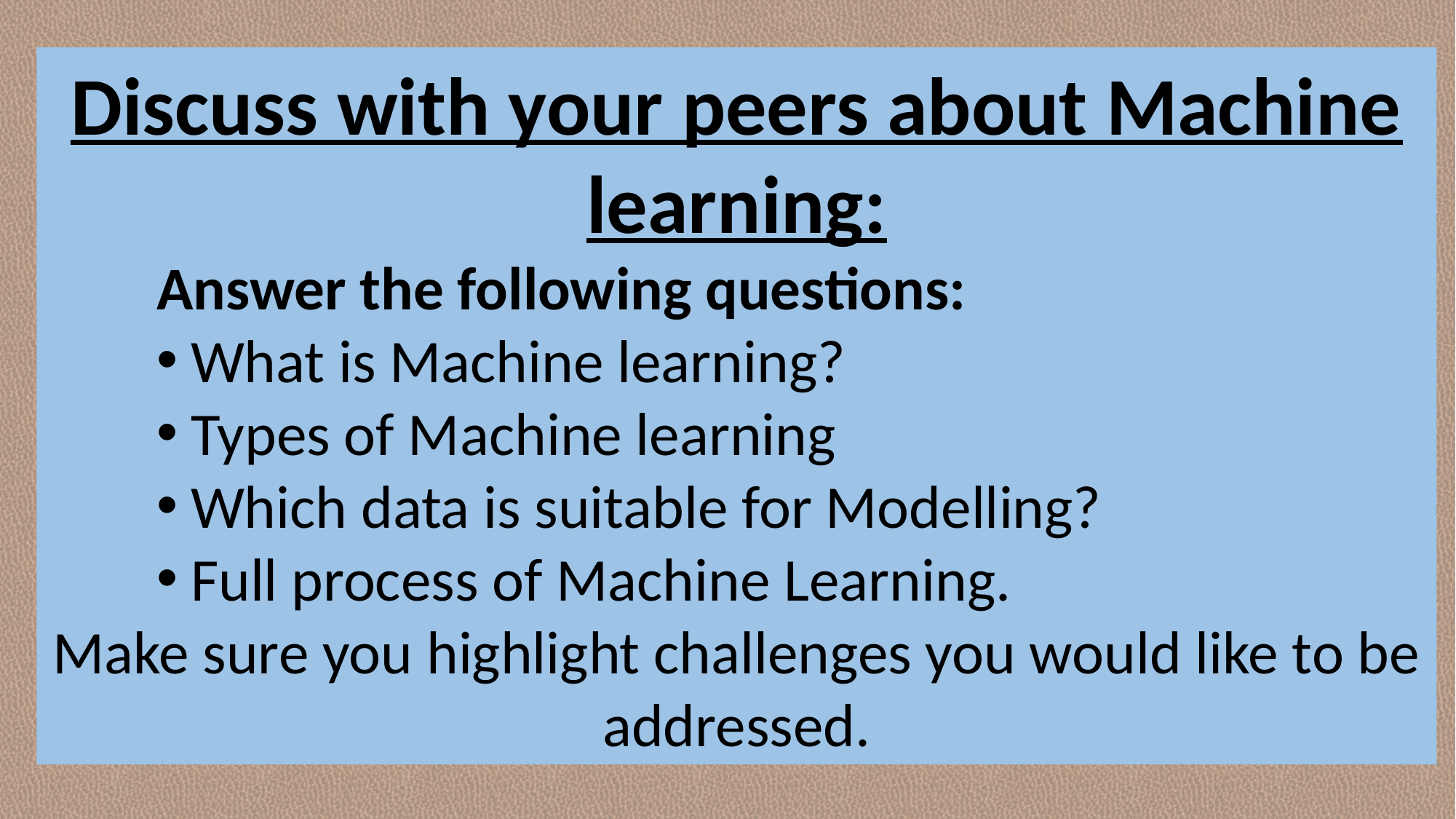

Discuss with your peers about Machine learning:
Answer the following questions:
What is Machine learning?
Types of Machine learning
Which data is suitable for Modelling?
Full process of Machine Learning.
Make sure you highlight challenges you would like to be addressed.